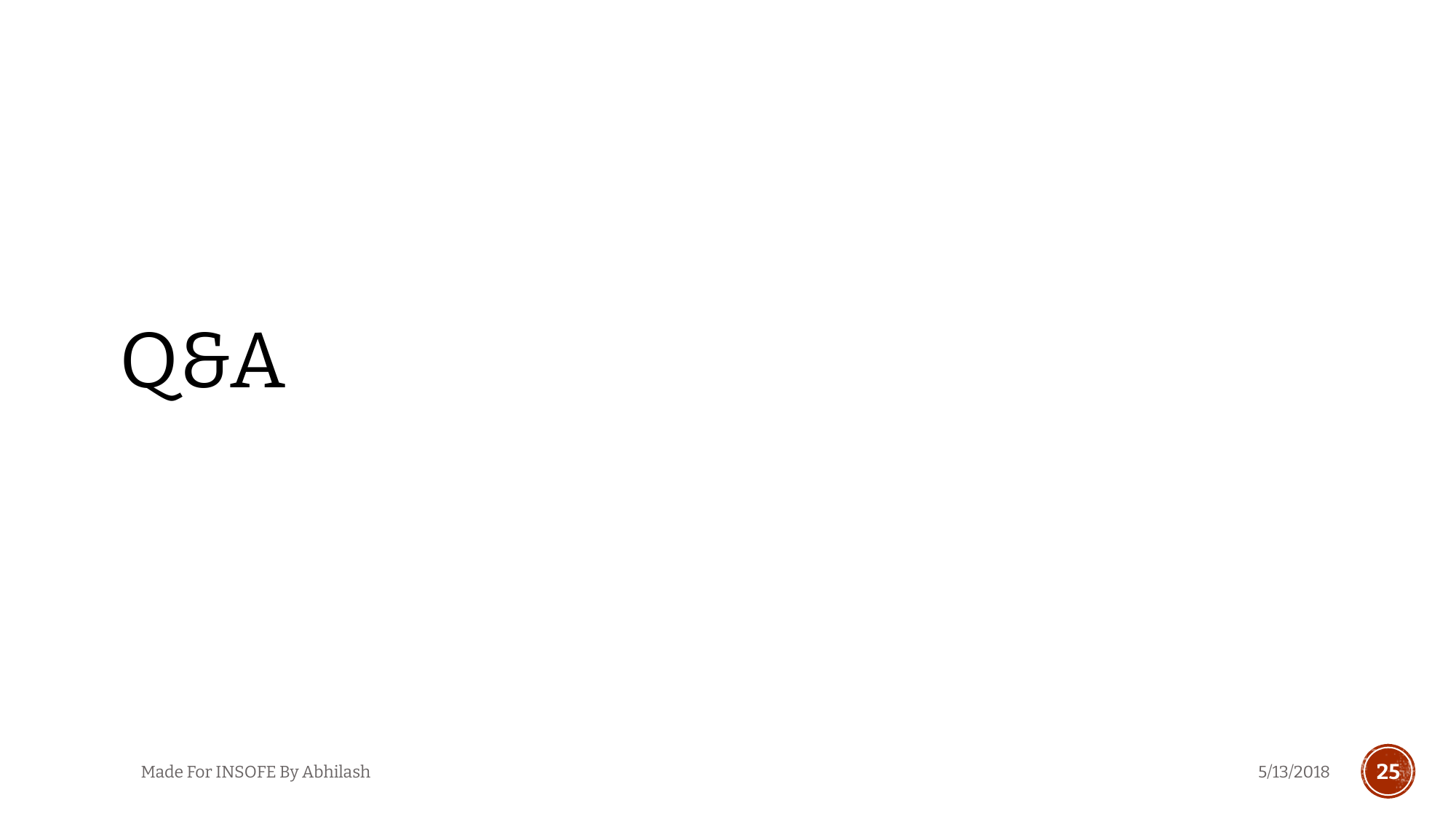

# Q&A
Made For INSOFE By Abhilash
5/13/2018
25